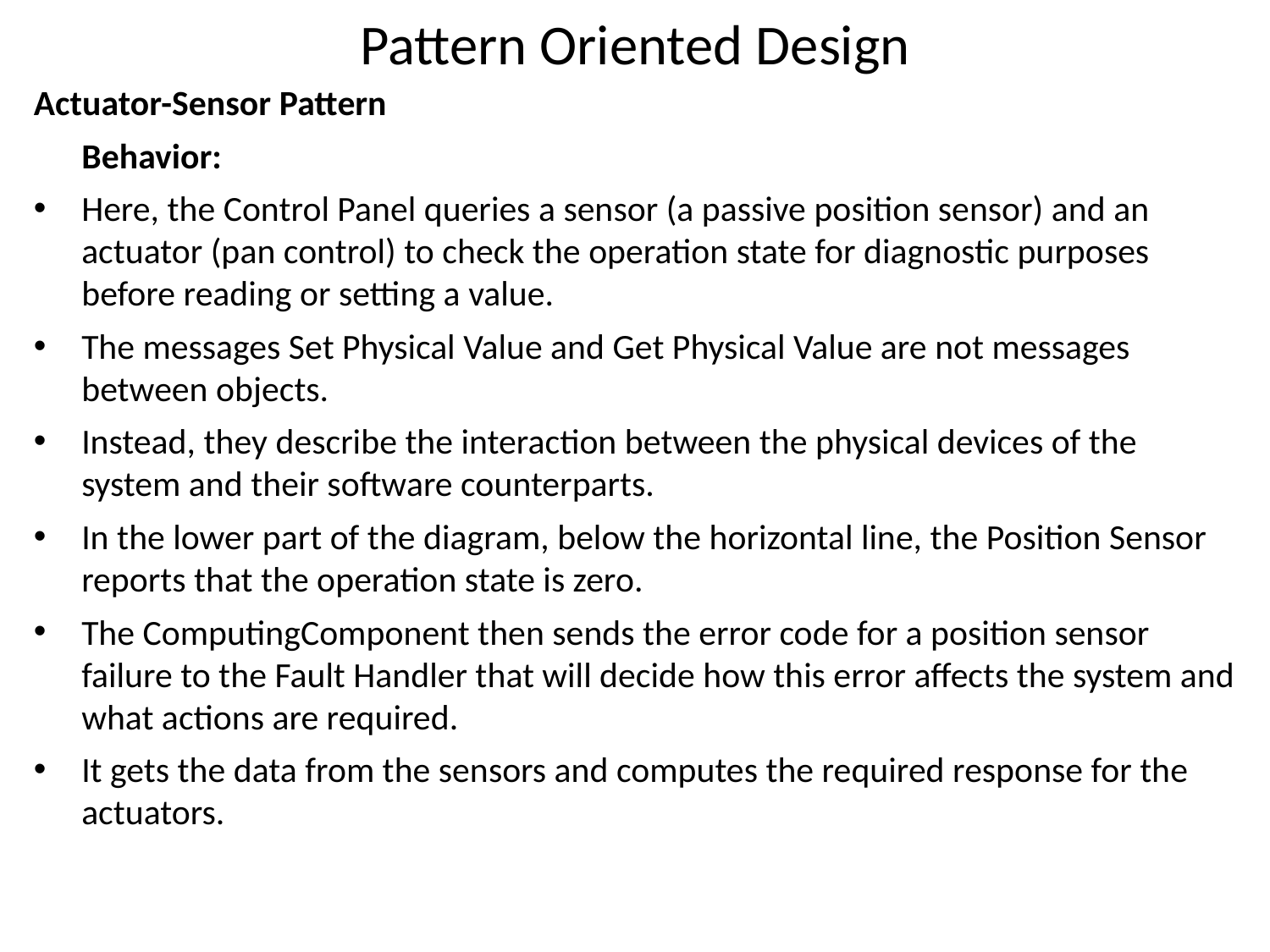

# Pattern Oriented Design
Actuator-Sensor Pattern
	Behavior:
Here, the Control Panel queries a sensor (a passive position sensor) and an actuator (pan control) to check the operation state for diagnostic purposes before reading or setting a value.
The messages Set Physical Value and Get Physical Value are not messages between objects.
Instead, they describe the interaction between the physical devices of the system and their software counterparts.
In the lower part of the diagram, below the horizontal line, the Position Sensor reports that the operation state is zero.
The ComputingComponent then sends the error code for a position sensor failure to the Fault Handler that will decide how this error affects the system and what actions are required.
It gets the data from the sensors and computes the required response for the actuators.